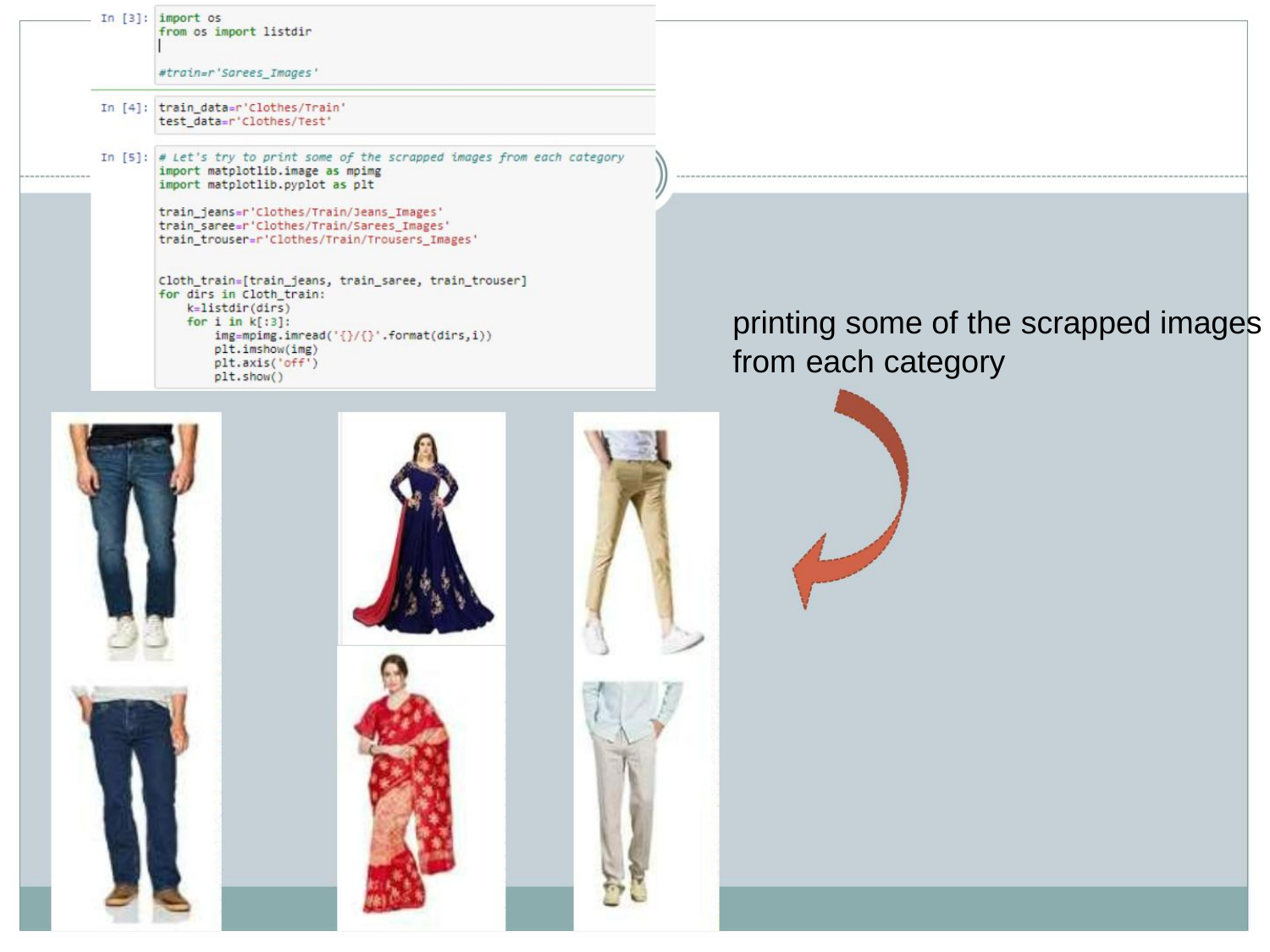

printing some of the scrapped images
from each category